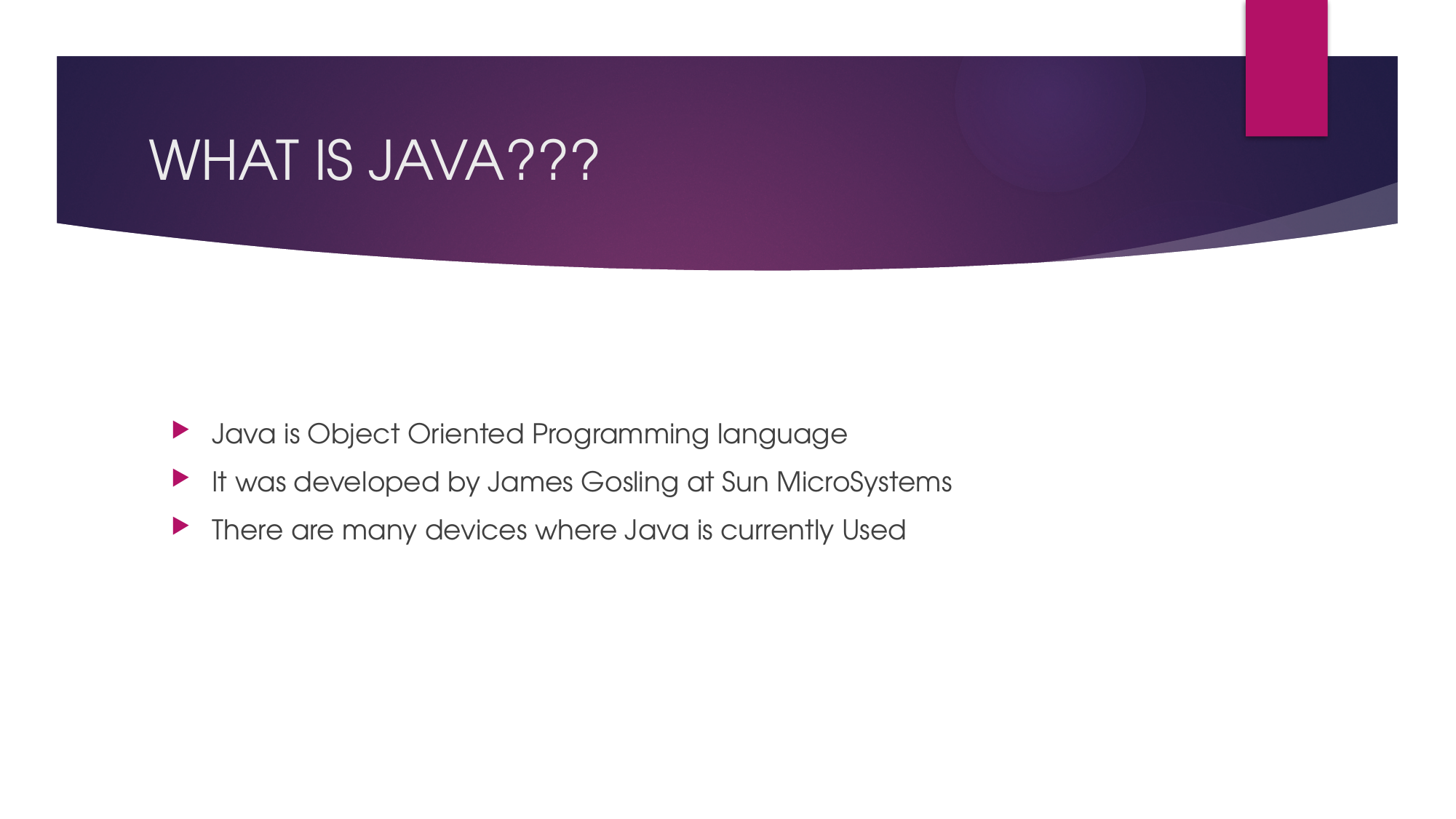

# WHAT IS JAVA???
Java is Object Oriented Programming language
It was developed by James Gosling at Sun MicroSystems
There are many devices where Java is currently Used